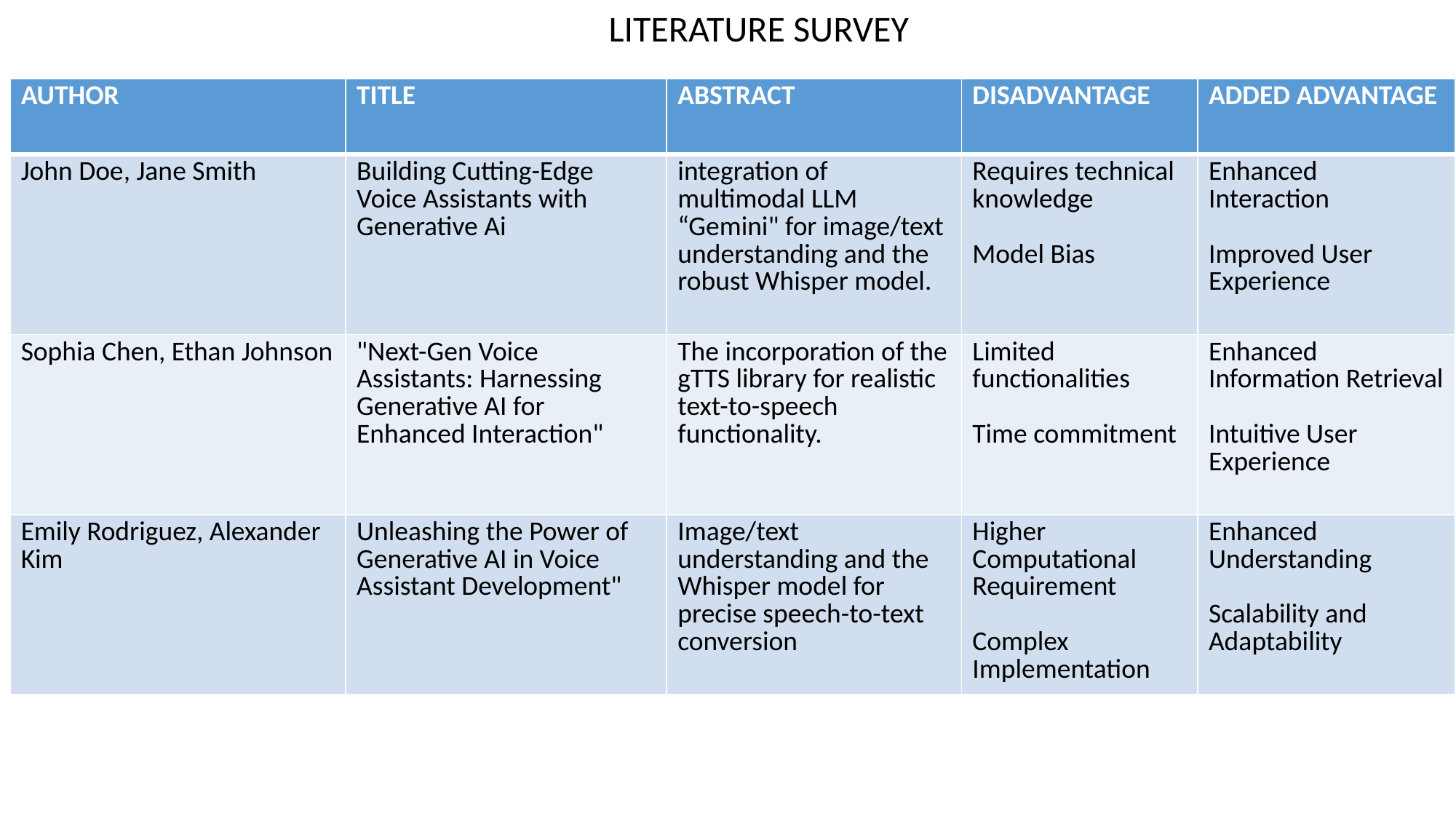

# LITERATURE SURVEY
| AUTHOR | TITLE | ABSTRACT | DISADVANTAGE | ADDED ADVANTAGE |
| --- | --- | --- | --- | --- |
| John Doe, Jane Smith | Building Cutting-Edge Voice Assistants with Generative Ai | integration of multimodal LLM “Gemini" for image/text understanding and the robust Whisper model. | Requires technical knowledge Model Bias | Enhanced Interaction Improved User Experience |
| Sophia Chen, Ethan Johnson | "Next-Gen Voice Assistants: Harnessing Generative AI for Enhanced Interaction" | The incorporation of the gTTS library for realistic text-to-speech functionality. | Limited functionalities Time commitment | Enhanced Information Retrieval Intuitive User Experience |
| Emily Rodriguez, Alexander Kim | Unleashing the Power of Generative AI in Voice Assistant Development" | Image/text understanding and the Whisper model for precise speech-to-text conversion | Higher Computational Requirement Complex Implementation | Enhanced Understanding Scalability and Adaptability |